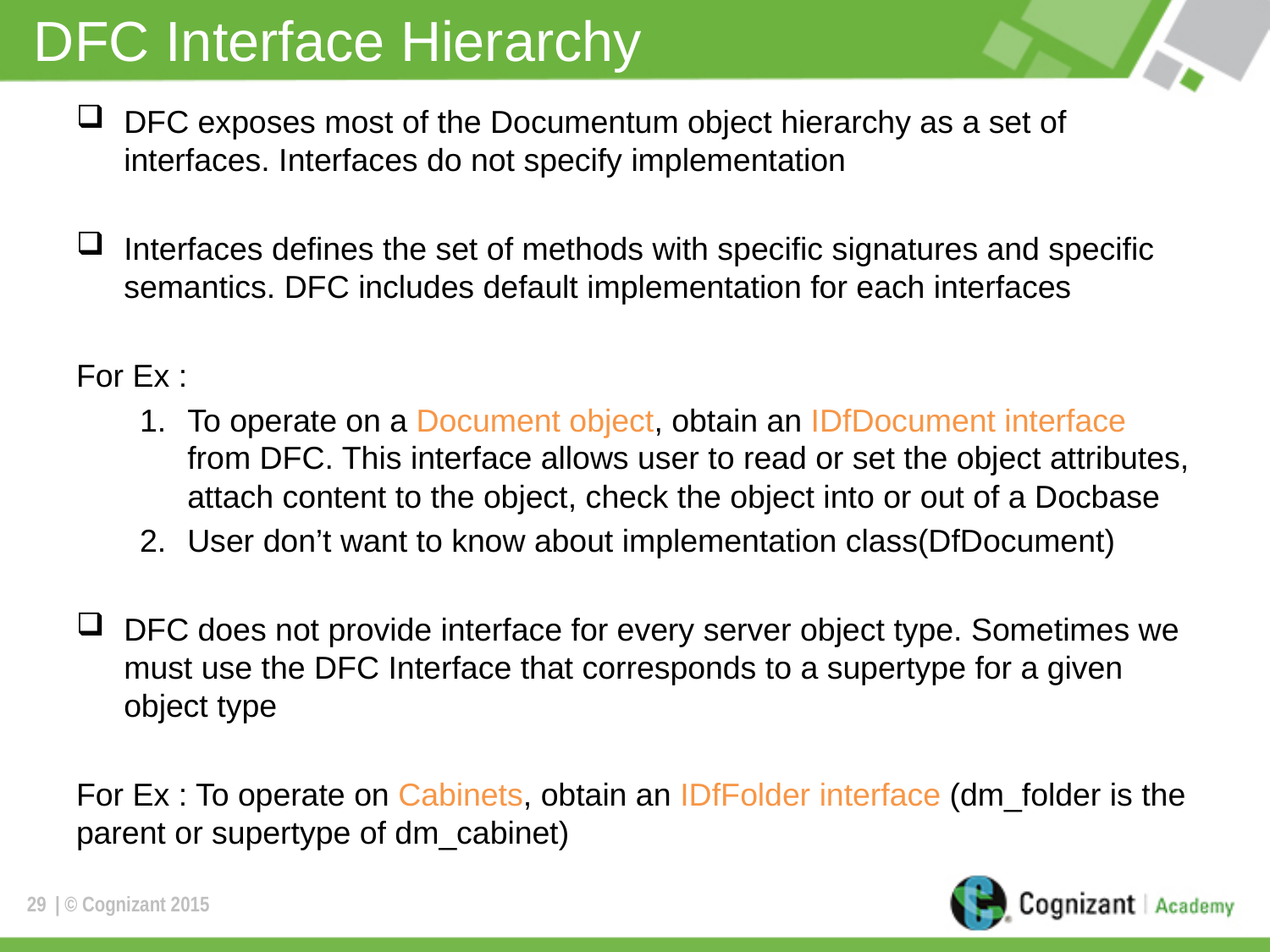

# DFC Interface Hierarchy
DFC exposes most of the Documentum object hierarchy as a set of interfaces. Interfaces do not specify implementation

Interfaces defines the set of methods with specific signatures and specific semantics. DFC includes default implementation for each interfaces

For Ex :
To operate on a Document object, obtain an IDfDocument interface from DFC. This interface allows user to read or set the object attributes, attach content to the object, check the object into or out of a Docbase
User don’t want to know about implementation class(DfDocument)

DFC does not provide interface for every server object type. Sometimes we must use the DFC Interface that corresponds to a supertype for a given object type

For Ex : To operate on Cabinets, obtain an IDfFolder interface (dm_folder is the parent or supertype of dm_cabinet)

29
| © Cognizant 2015